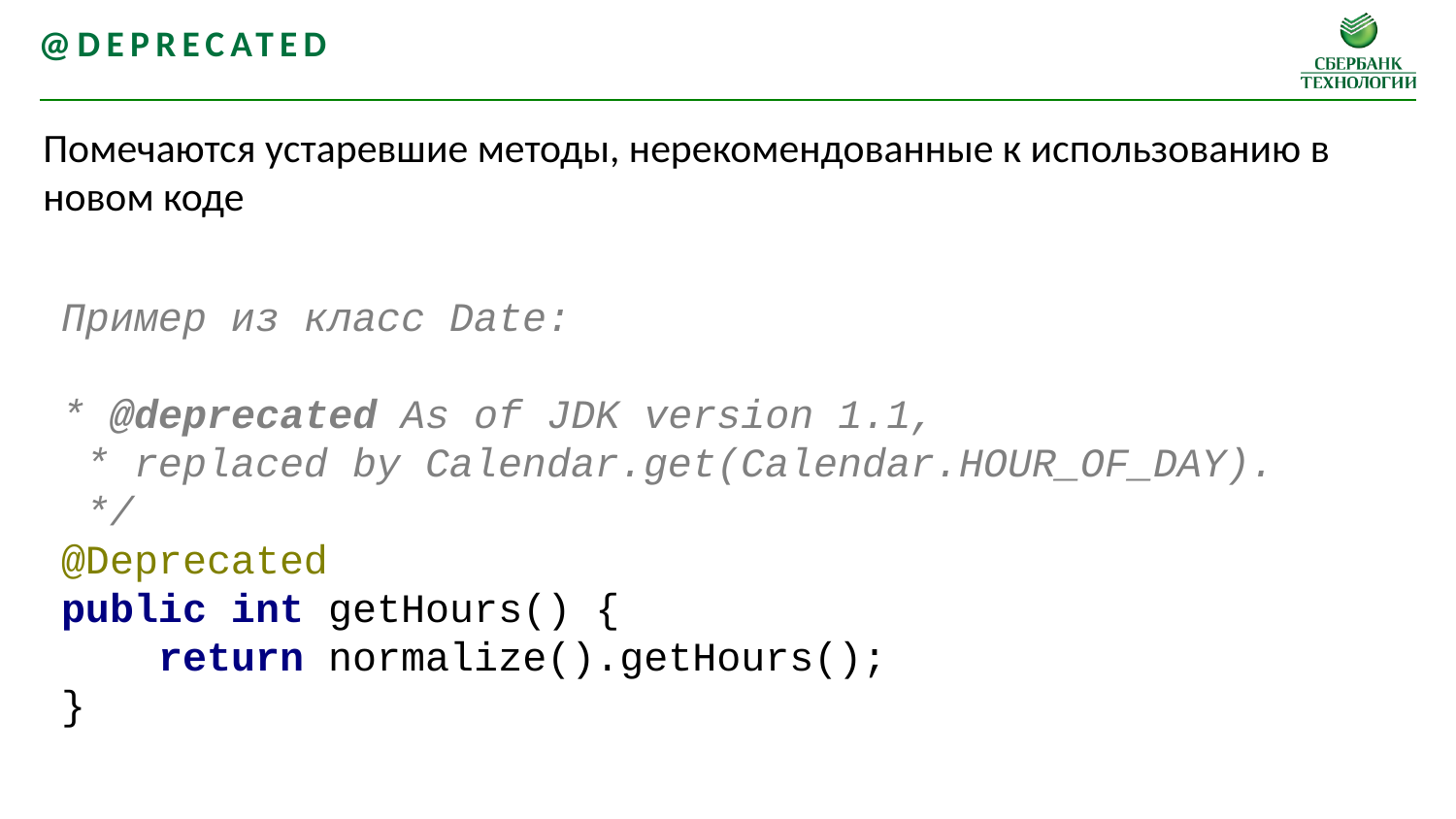

@deprecated
Помечаются устаревшие методы, нерекомендованные к использованию в новом коде
Пример из класс Date:

* @deprecated As of JDK version 1.1,
 * replaced by Calendar.get(Calendar.HOUR_OF_DAY).
 */
@Deprecated
public int getHours() {
    return normalize().getHours();
}